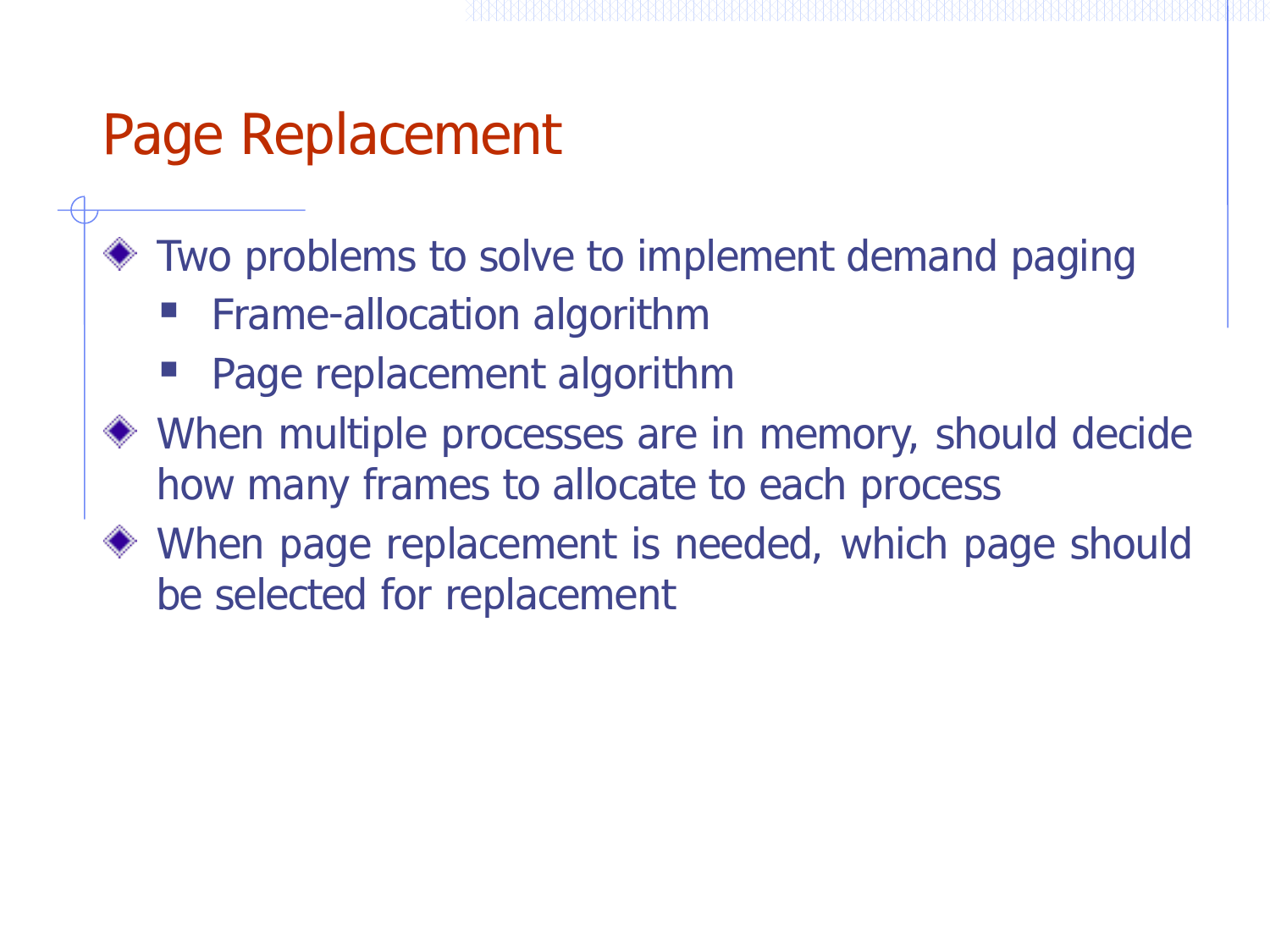

# Page Replacement
Two problems to solve to implement demand paging
Frame-allocation algorithm
Page replacement algorithm
When multiple processes are in memory, should decide how many frames to allocate to each process
When page replacement is needed, which page should be selected for replacement